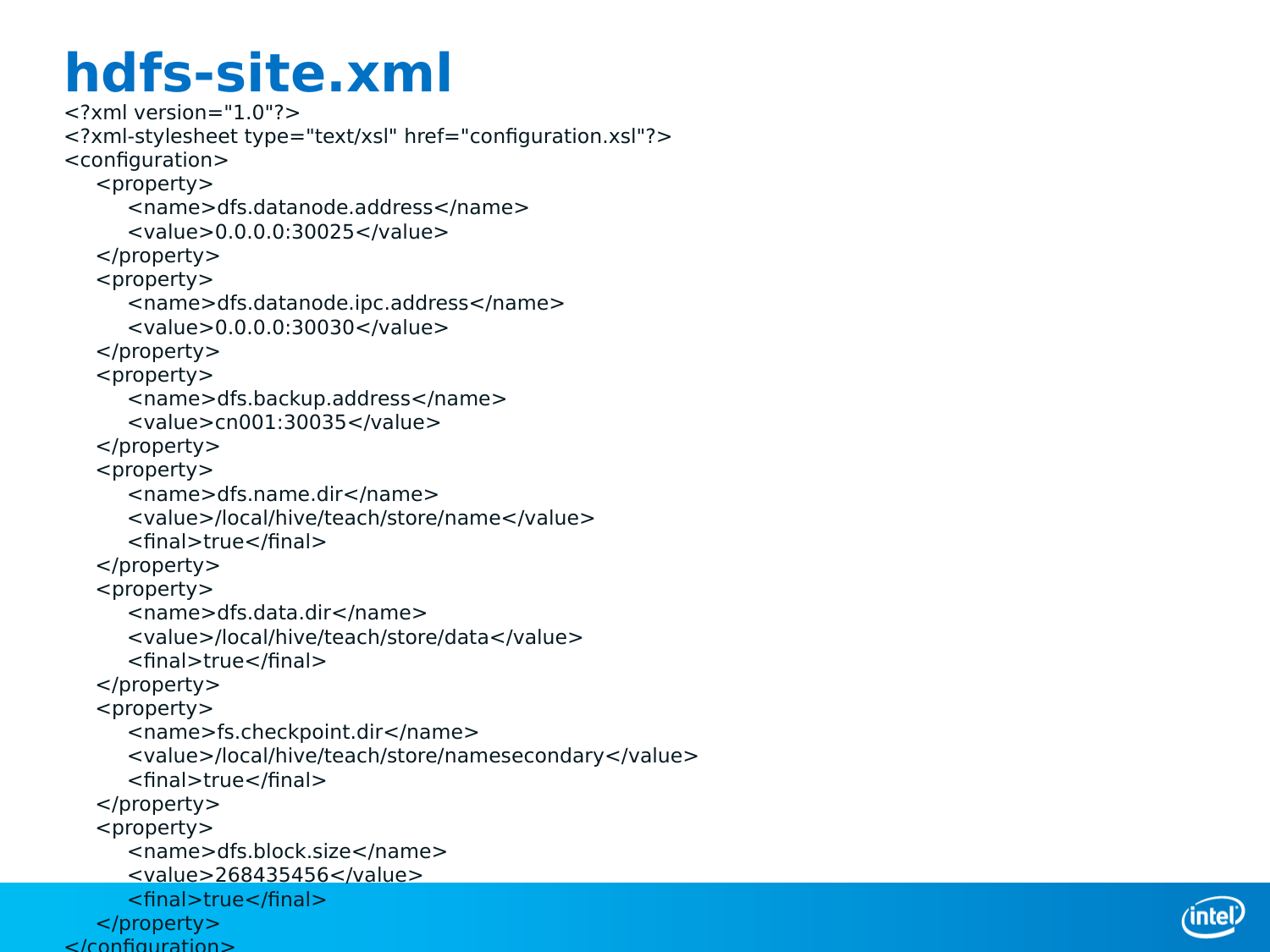

# hdfs-site.xml
<?xml version="1.0"?>
<?xml-stylesheet type="text/xsl" href="configuration.xsl"?>
<configuration>
     <property>
          <name>dfs.datanode.address</name>
          <value>0.0.0.0:30025</value>
     </property>
     <property>
          <name>dfs.datanode.ipc.address</name>
          <value>0.0.0.0:30030</value>
     </property>
     <property>
          <name>dfs.backup.address</name>
          <value>cn001:30035</value>
     </property>
     <property>
          <name>dfs.name.dir</name>
          <value>/local/hive/teach/store/name</value>
          <final>true</final>
     </property>
     <property>
          <name>dfs.data.dir</name>
          <value>/local/hive/teach/store/data</value>
          <final>true</final>
     </property>
     <property>
          <name>fs.checkpoint.dir</name>
          <value>/local/hive/teach/store/namesecondary</value>
          <final>true</final>
     </property>
     <property>
          <name>dfs.block.size</name>
          <value>268435456</value>
          <final>true</final>
     </property>
</configuration>